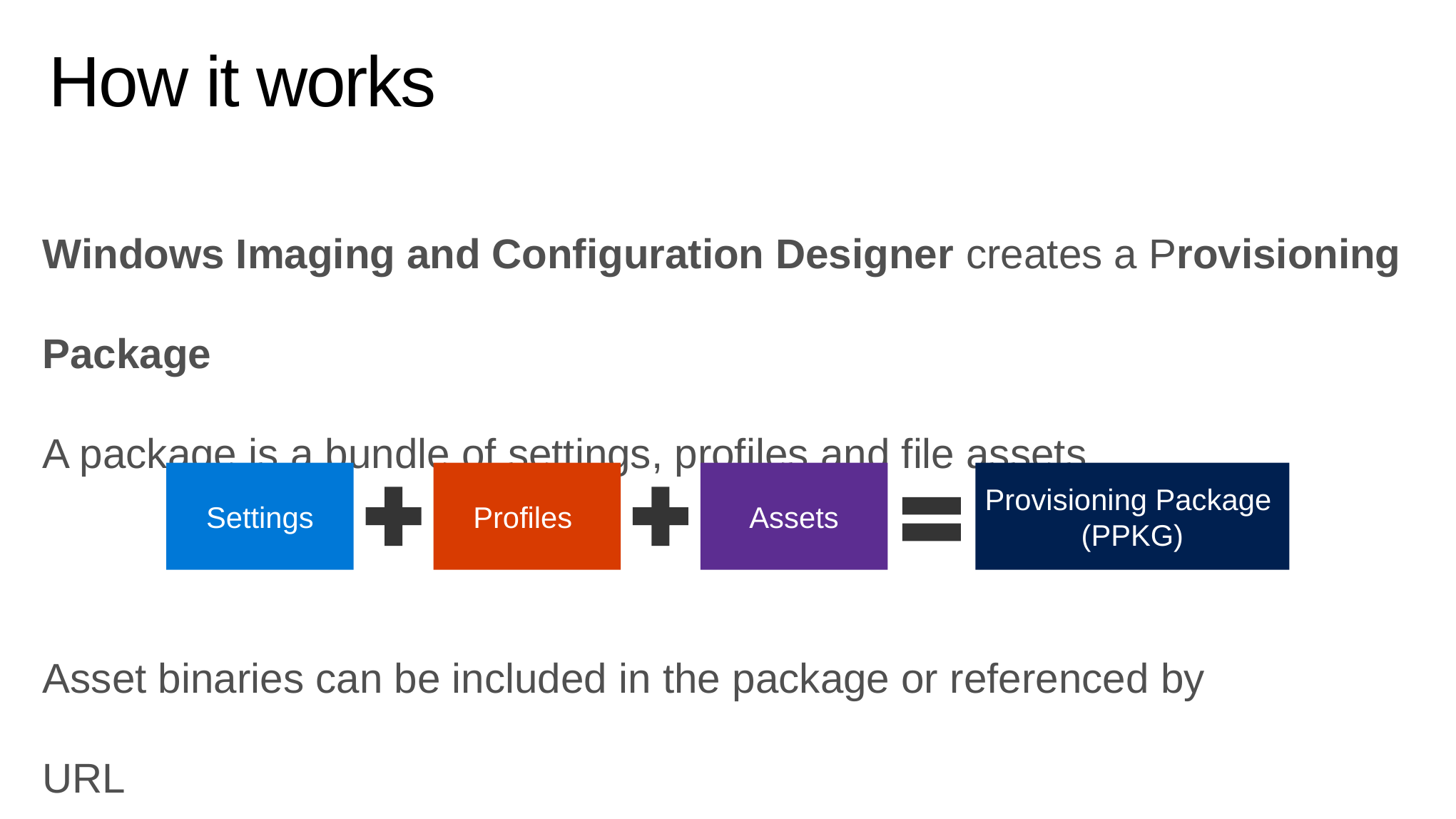

# How it works
Windows Imaging and Configuration Designer creates a Provisioning Package
A package is a bundle of settings, profiles and file assets

Settings
Profiles
Assets
Provisioning Package  (PPKG)

Asset binaries can be included in the package or referenced by URL